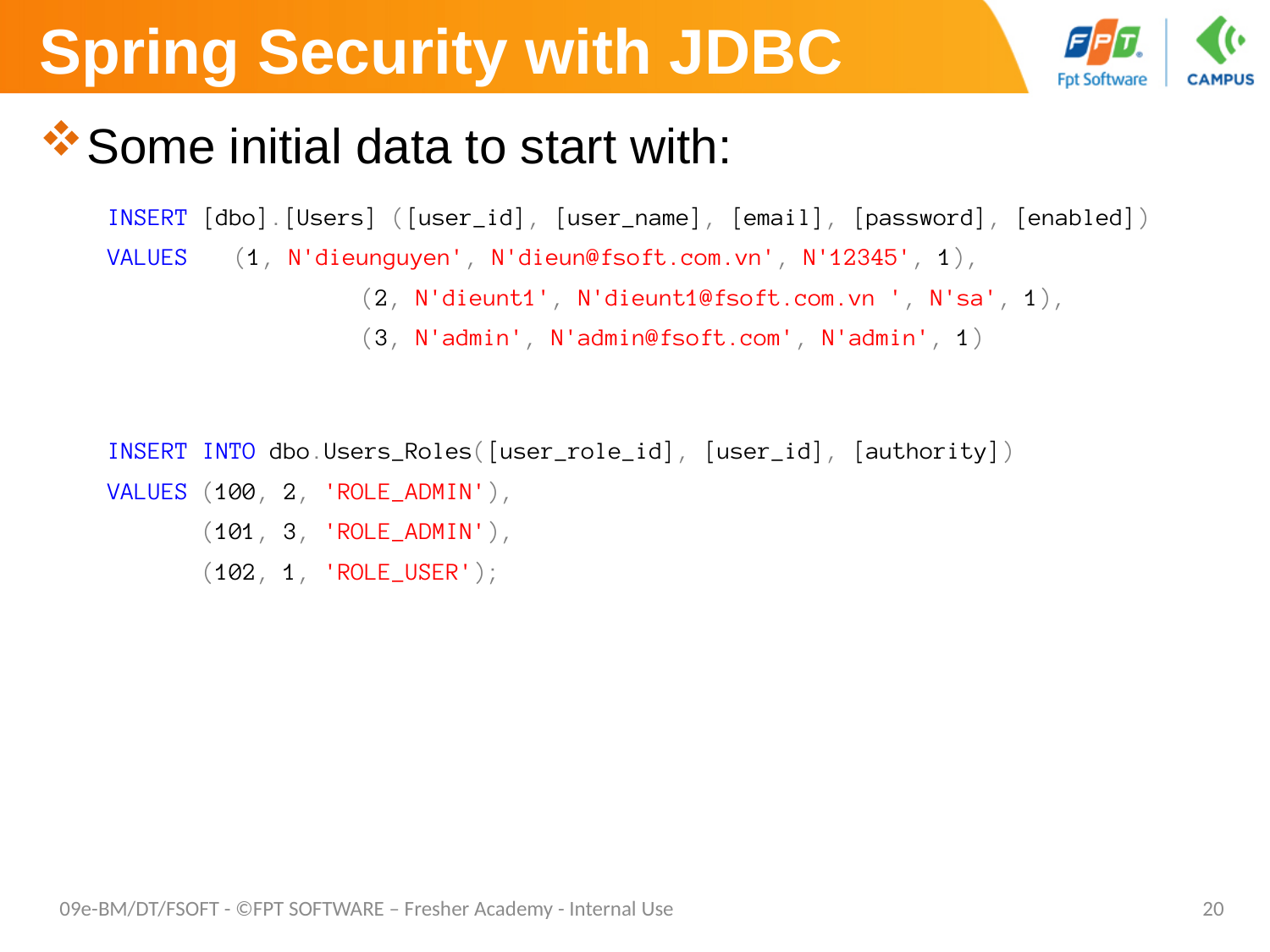

# Spring Security with JDBC
Some initial data to start with:
INSERT [dbo].[Users] ([user_id], [user_name], [email], [password], [enabled])
VALUES	(1, N'dieunguyen', N'dieun@fsoft.com.vn', N'12345', 1),
		(2, N'dieunt1', N'dieunt1@fsoft.com.vn ', N'sa', 1),
		(3, N'admin', N'admin@fsoft.com', N'admin', 1)
INSERT INTO dbo.Users_Roles([user_role_id], [user_id], [authority])
VALUES (100, 2, 'ROLE_ADMIN'),
       (101, 3, 'ROLE_ADMIN'),
       (102, 1, 'ROLE_USER');
09e-BM/DT/FSOFT - ©FPT SOFTWARE – Fresher Academy - Internal Use
20